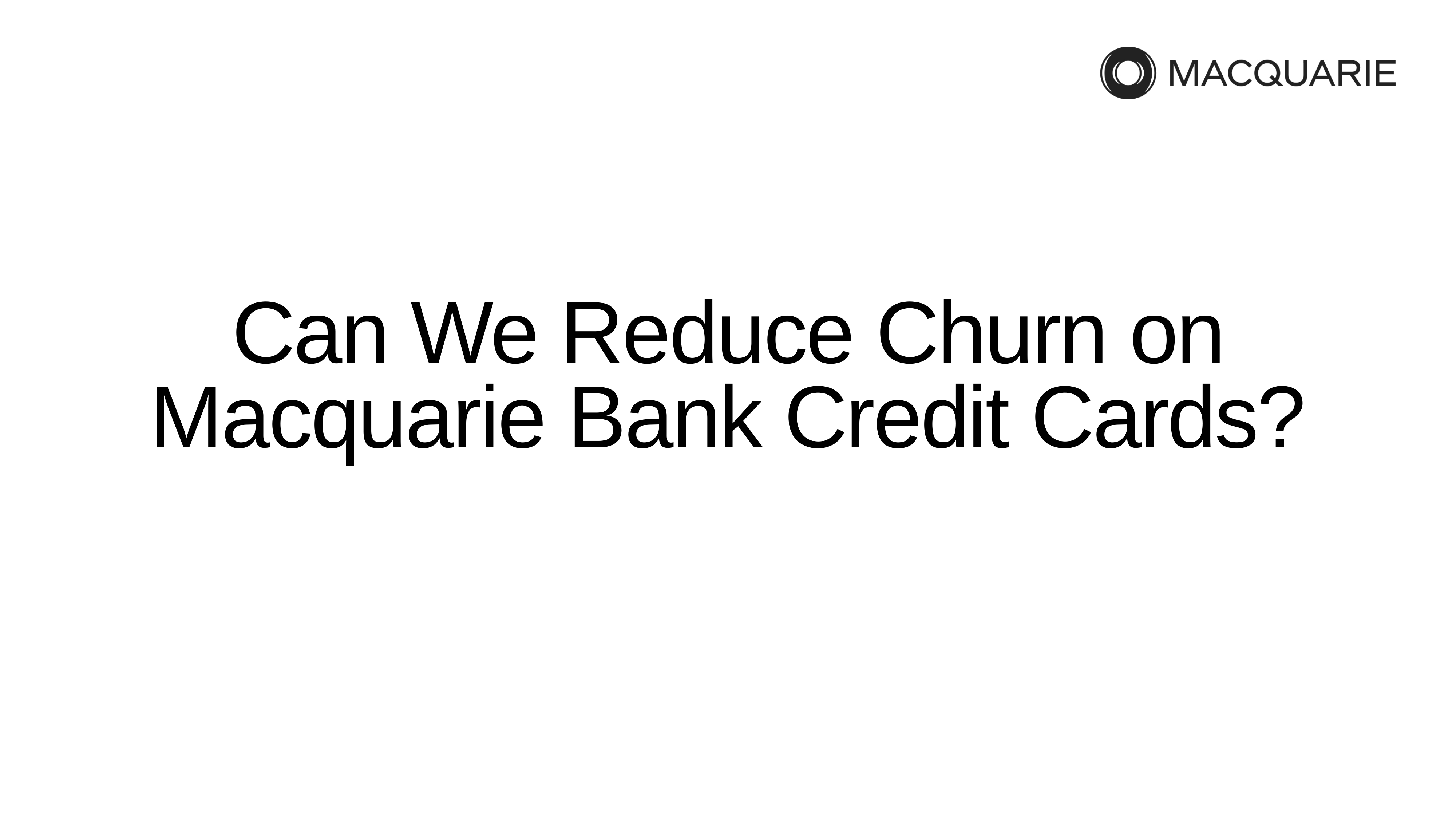

Can We Reduce Churn on Macquarie Bank Credit Cards?